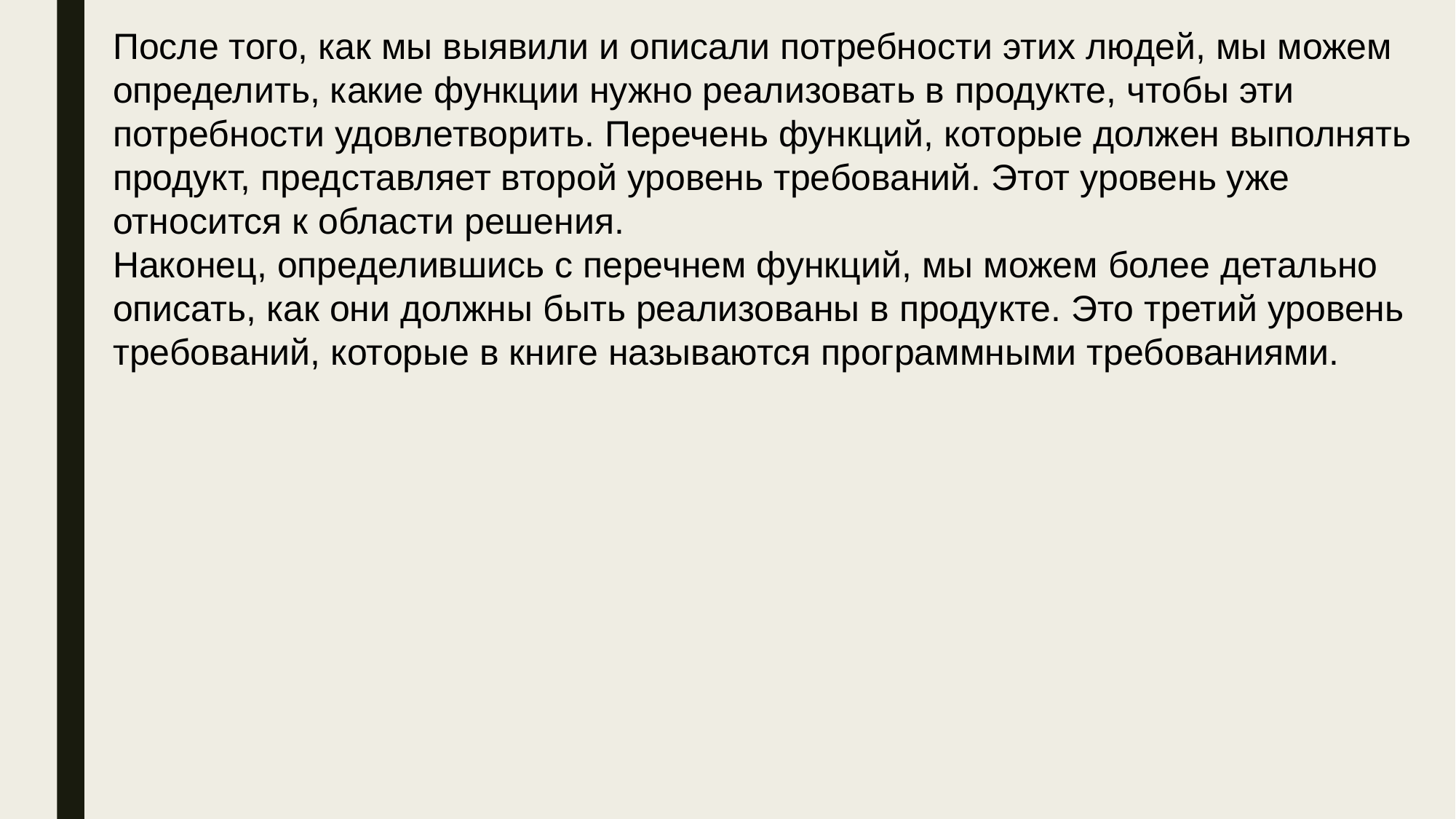

После того, как мы выявили и описали потребности этих людей, мы можем определить, какие функции нужно реализовать в продукте, чтобы эти потребности удовлетворить. Перечень функций, которые должен выполнять продукт, представляет второй уровень требований. Этот уровень уже относится к области решения.
Наконец, определившись с перечнем функций, мы можем более детально описать, как они должны быть реализованы в продукте. Это третий уровень требований, которые в книге называются программными требованиями.